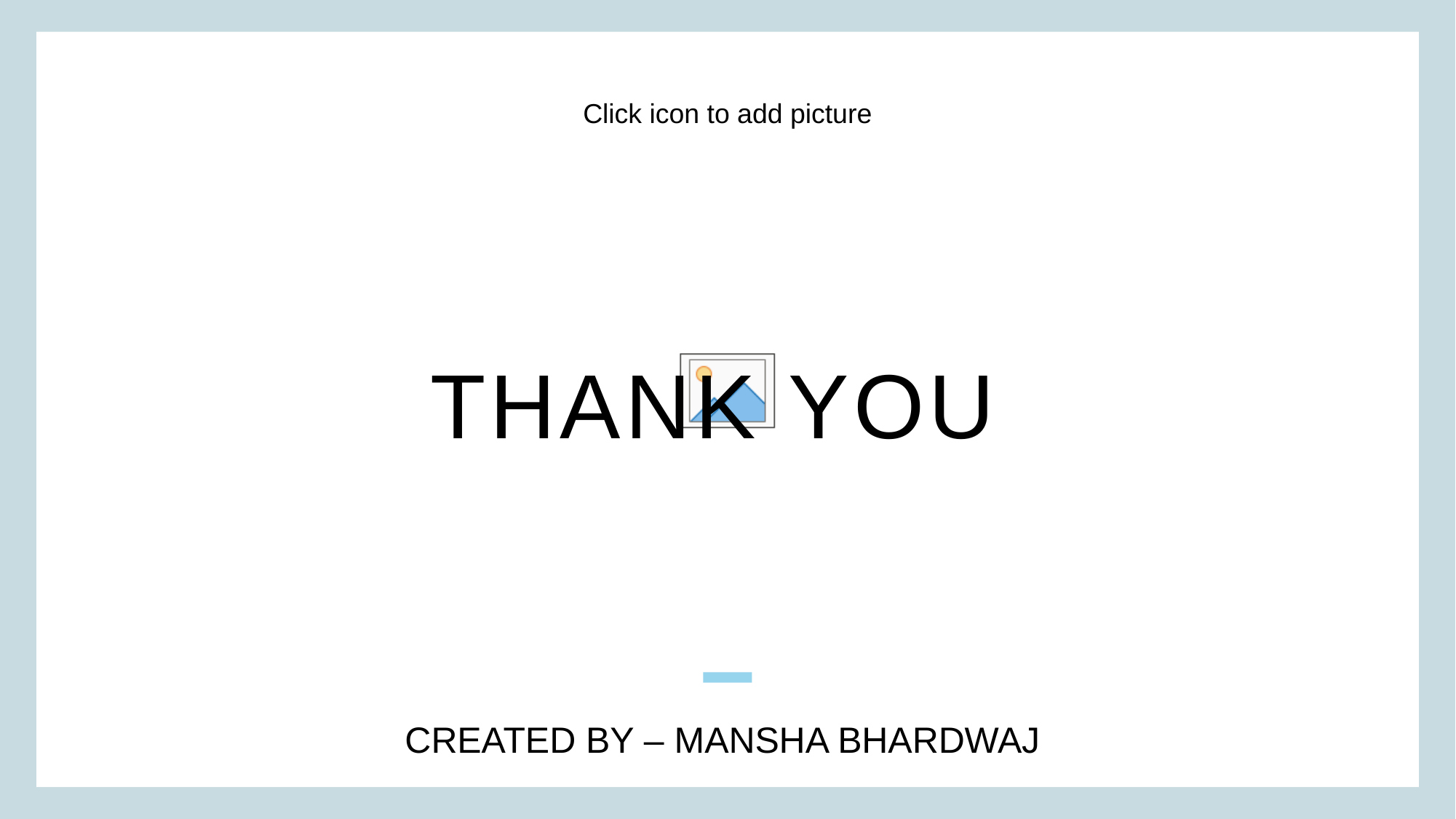

# Thank you
Created by – mansha Bhardwaj